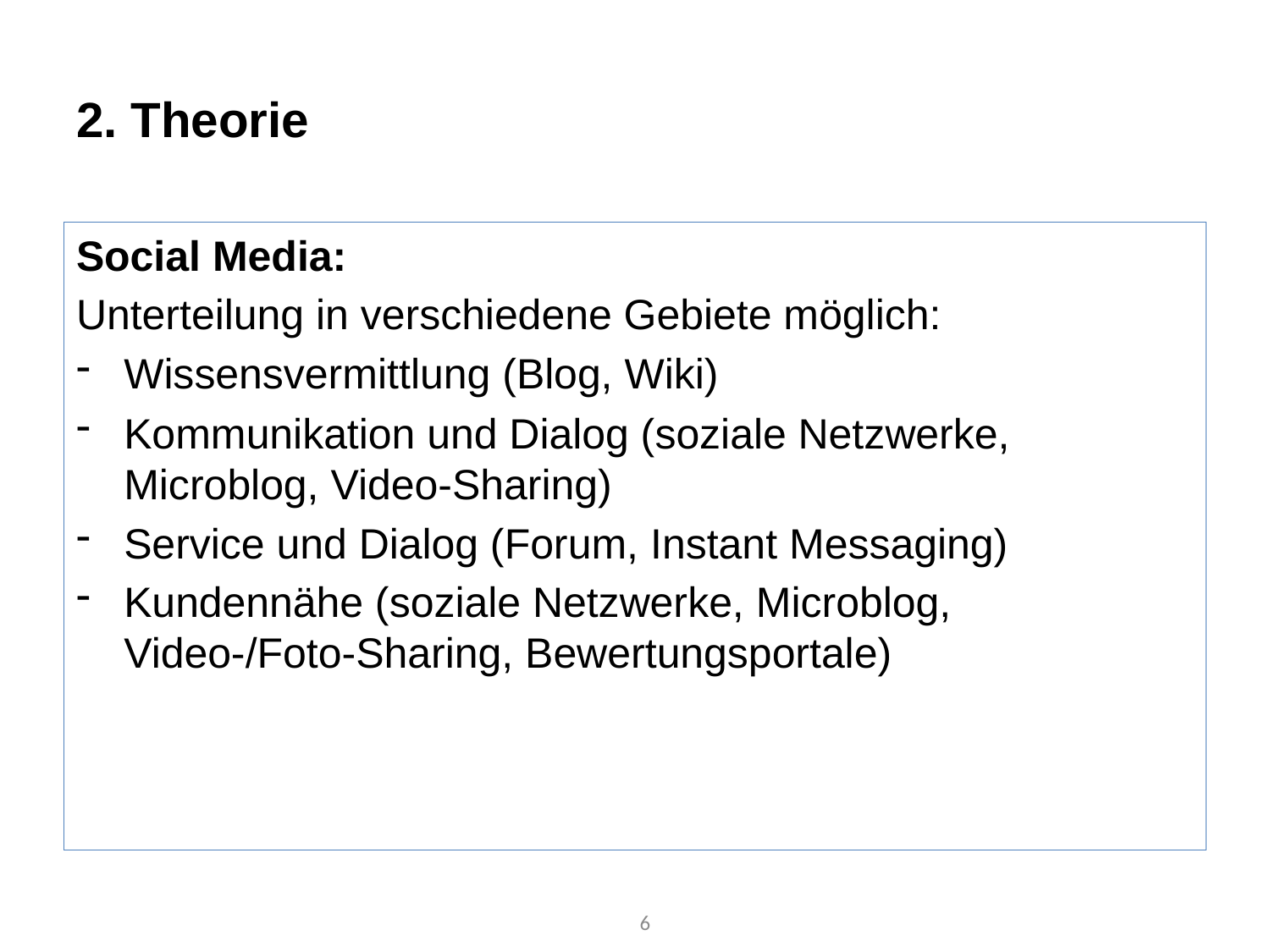

# 2. Theorie
Social Media:
Unterteilung in verschiedene Gebiete möglich:
Wissensvermittlung (Blog, Wiki)
Kommunikation und Dialog (soziale Netzwerke, Microblog, Video-Sharing)
Service und Dialog (Forum, Instant Messaging)
Kundennähe (soziale Netzwerke, Microblog, Video-/Foto-Sharing, Bewertungsportale)

6